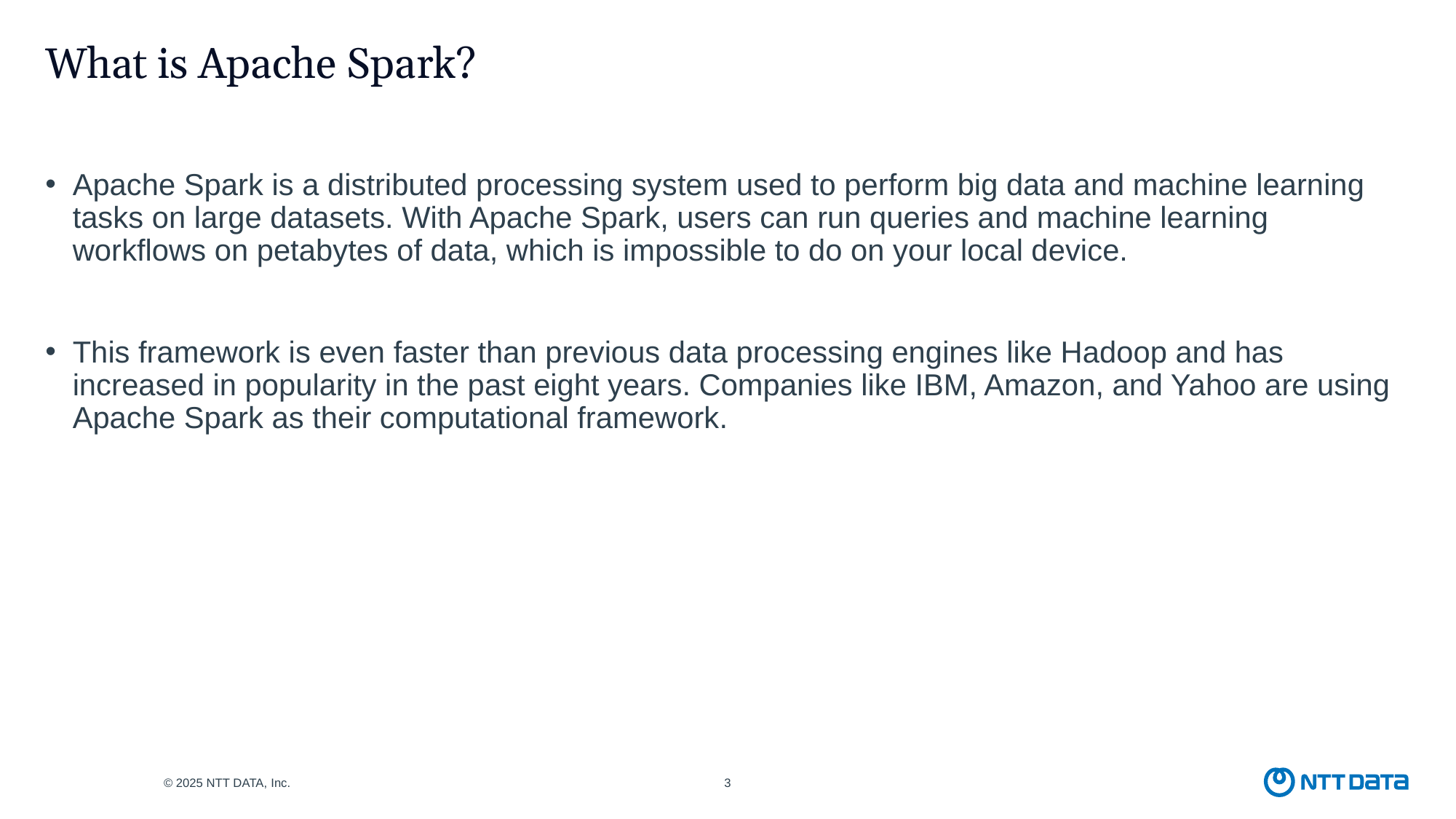

# What is Apache Spark?
Apache Spark is a distributed processing system used to perform big data and machine learning tasks on large datasets. With Apache Spark, users can run queries and machine learning workflows on petabytes of data, which is impossible to do on your local device.

This framework is even faster than previous data processing engines like Hadoop and has increased in popularity in the past eight years. Companies like IBM, Amazon, and Yahoo are using Apache Spark as their computational framework.
© 2025 NTT DATA, Inc.
3